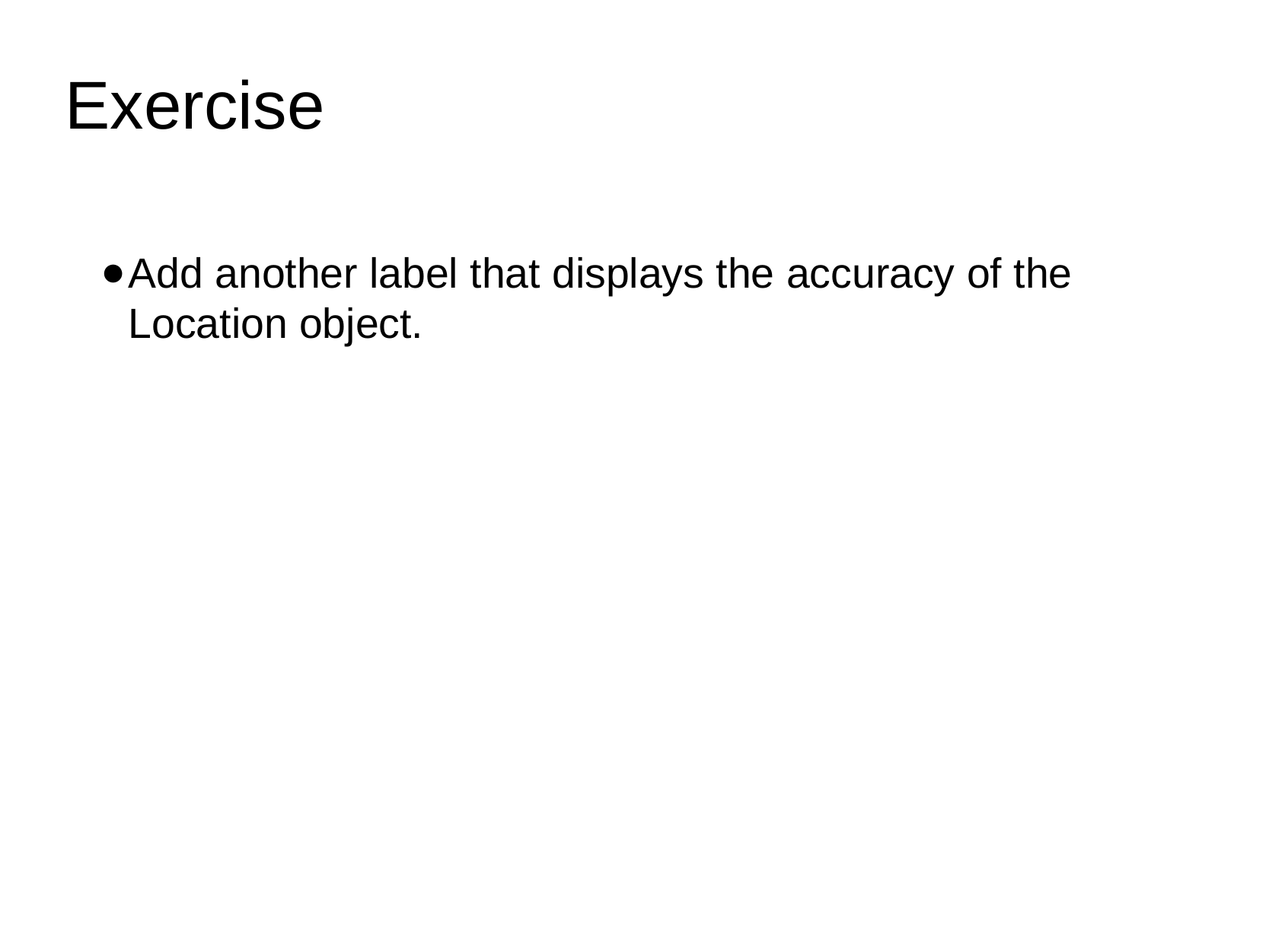

# Exercise
Add another label that displays the accuracy of the Location object.